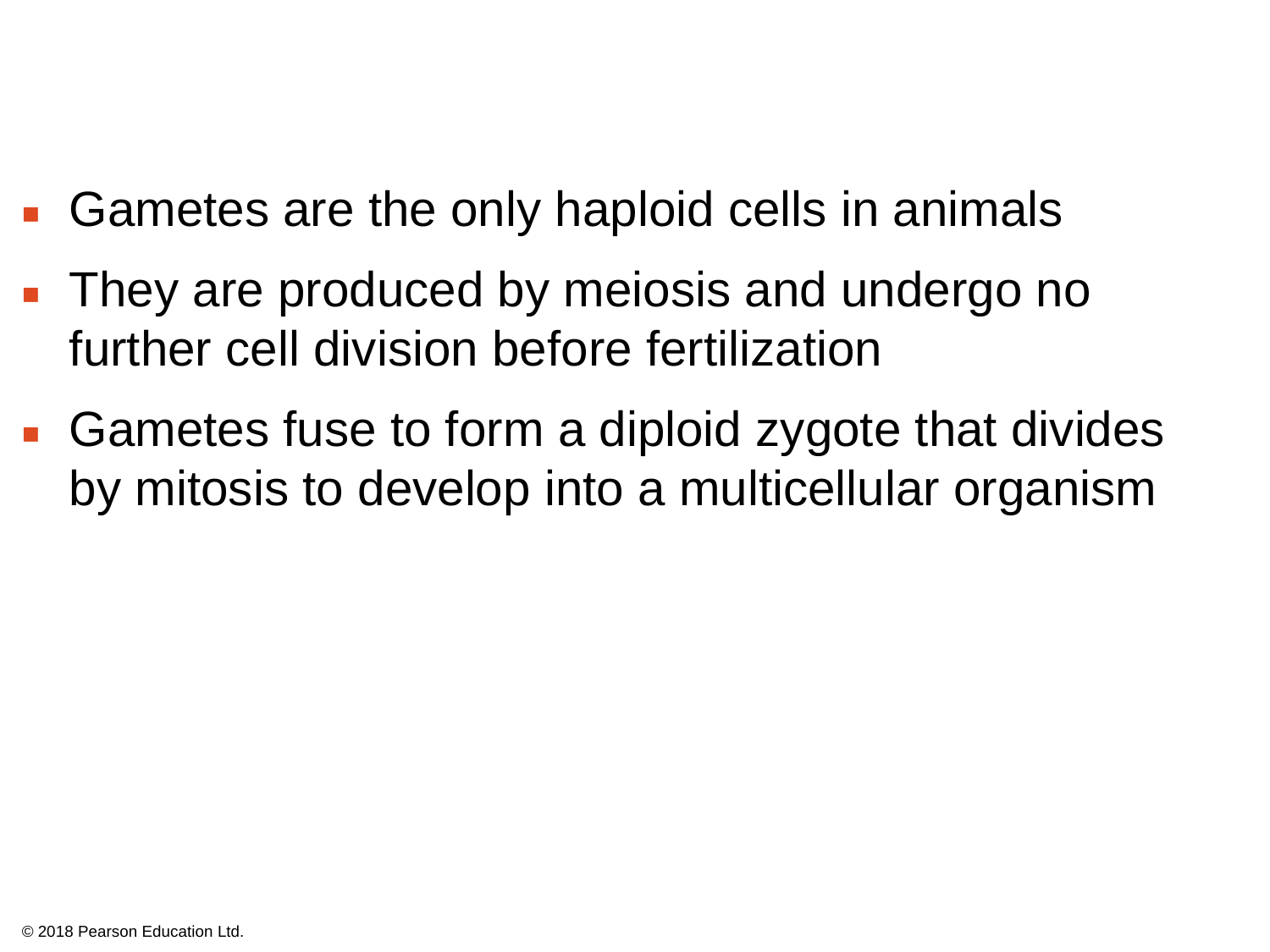

Gametes are the only haploid cells in animals
They are produced by meiosis and undergo no further cell division before fertilization
Gametes fuse to form a diploid zygote that divides by mitosis to develop into a multicellular organism
© 2018 Pearson Education Ltd.